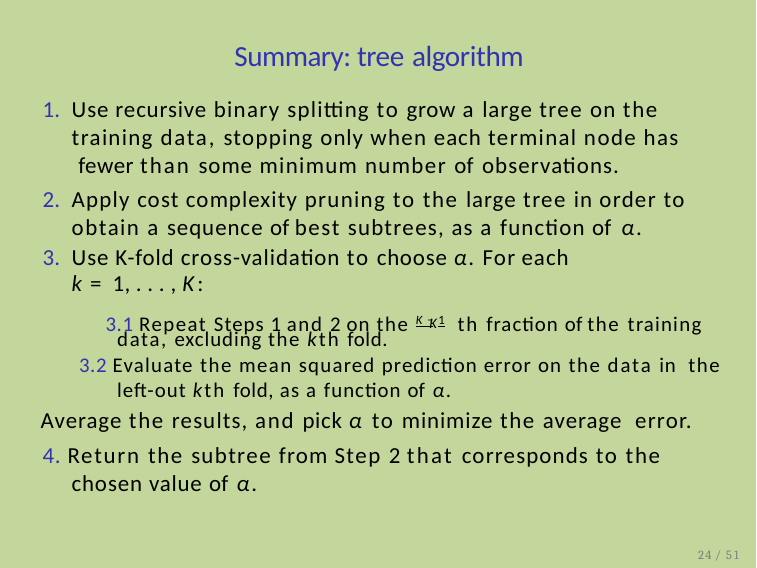

# Summary: tree algorithm
Use recursive binary splitting to grow a large tree on the  training data, stopping only when each terminal node has  fewer than some minimum number of observations.
Apply cost complexity pruning to the large tree in order to  obtain a sequence of best subtrees, as a function of α.
Use K-fold cross-validation to choose α. For each
k = 1, . . . , K:
3.1 Repeat Steps 1 and 2 on the K−1 th fraction of the training
K
data, excluding the kth fold.
3.2 Evaluate the mean squared prediction error on the data in  the left-out kth fold, as a function of α.
Average the results, and pick α to minimize the average  error.
4. Return the subtree from Step 2 that corresponds to the  chosen value of α.
24 / 51